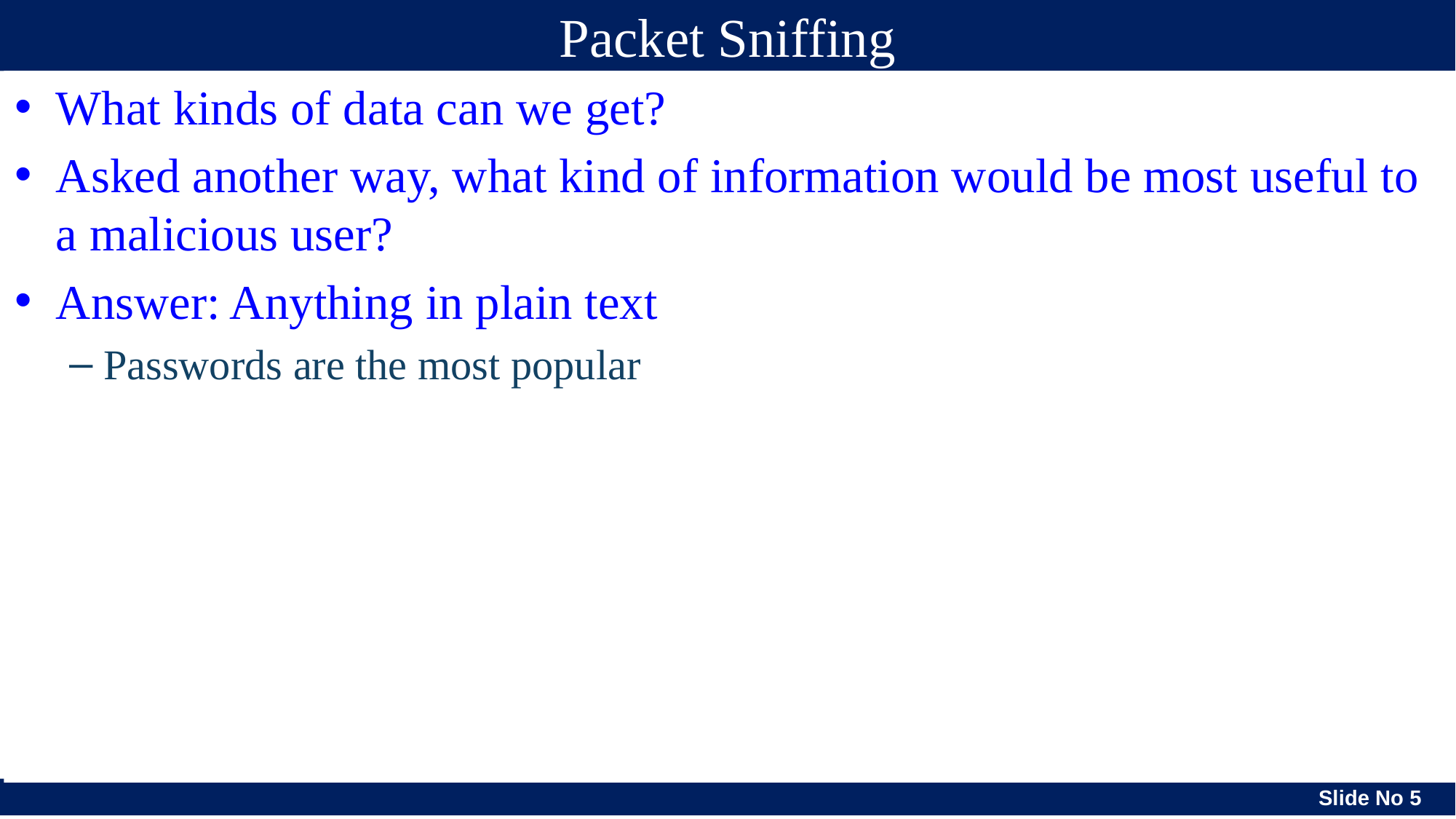

15-441 Networks Fall 2002
5
# Packet Sniffing
What kinds of data can we get?
Asked another way, what kind of information would be most useful to a malicious user?
Answer: Anything in plain text
Passwords are the most popular